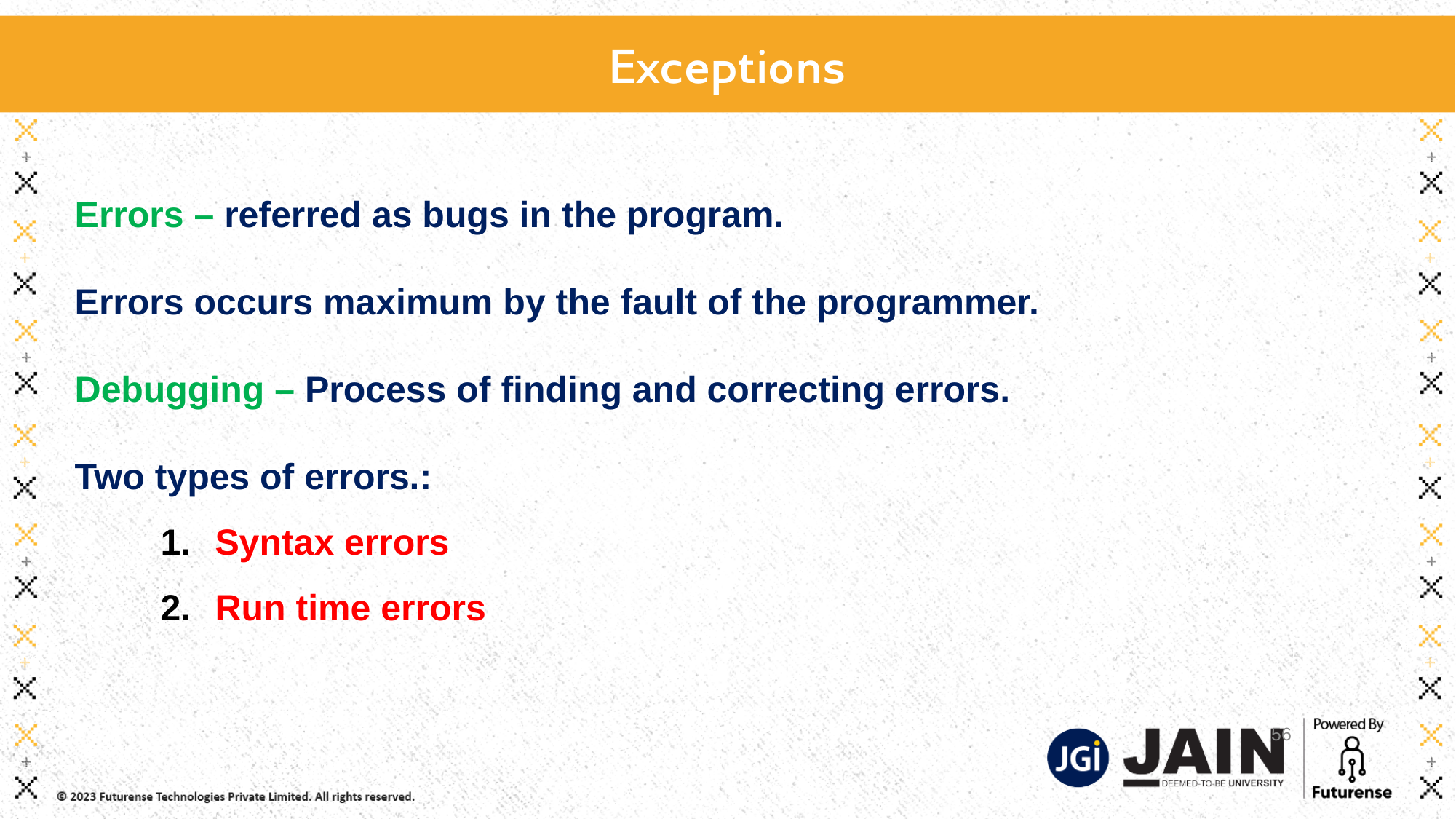

Exceptions
Errors – referred as bugs in the program.

Errors occurs maximum by the fault of the programmer.

Debugging – Process of finding and correcting errors.

Two types of errors.:
Syntax errors
Run time errors

56